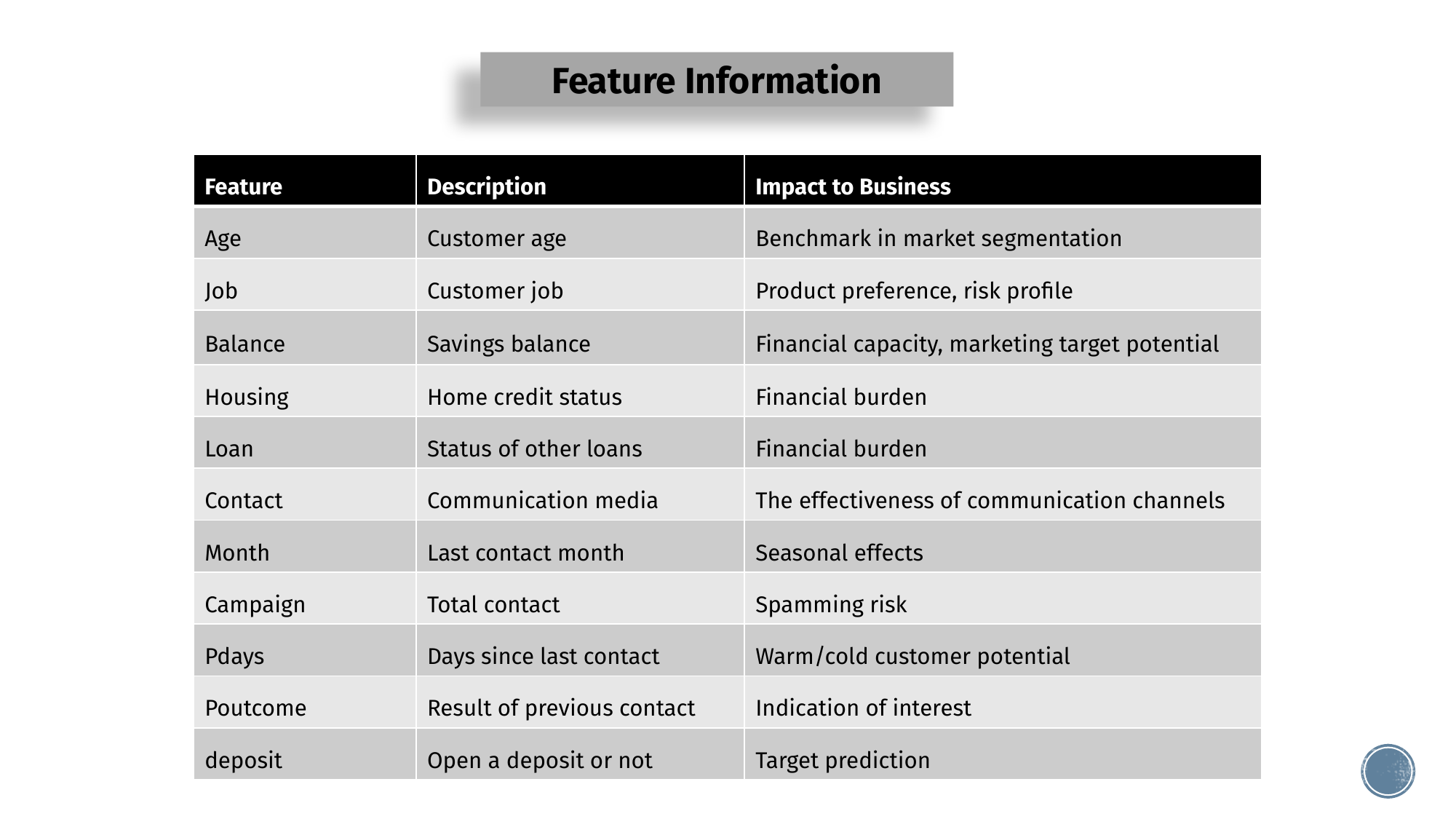

Feature Information
| Feature | Description | Impact to Business |
| --- | --- | --- |
| Age | Customer age | Benchmark in market segmentation |
| Job | Customer job | Product preference, risk profile |
| Balance | Savings balance | Financial capacity, marketing target potential |
| Housing | Home credit status | Financial burden |
| Loan | Status of other loans | Financial burden |
| Contact | Communication media | The effectiveness of communication channels |
| Month | Last contact month | Seasonal effects |
| Campaign | Total contact | Spamming risk |
| Pdays | Days since last contact | Warm/cold customer potential |
| Poutcome | Result of previous contact | Indication of interest |
| deposit | Open a deposit or not | Target prediction |